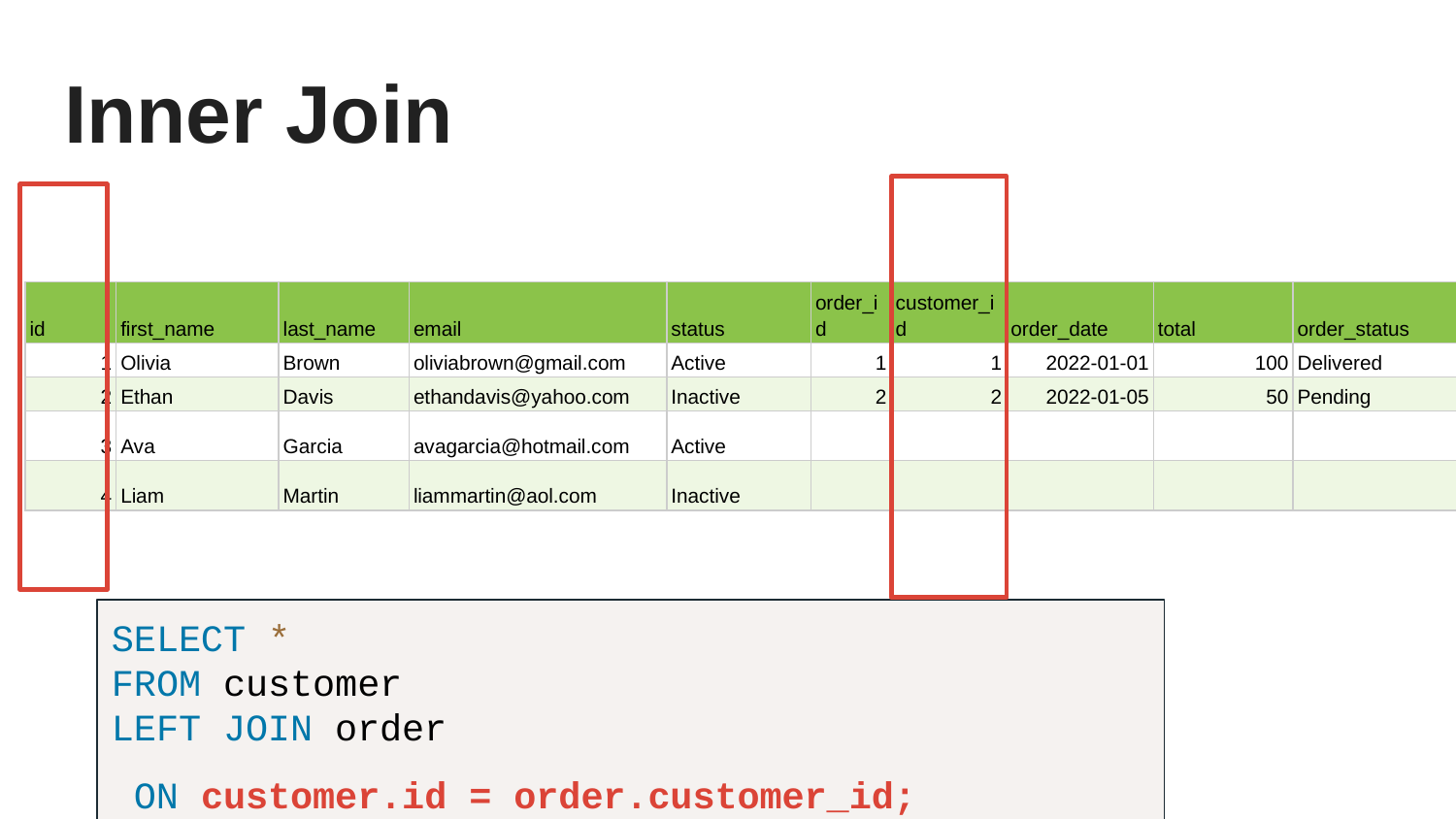

# Inner Join

| id | first\_name | last\_name | email | status | order\_id | customer\_id | order\_date | total | order\_status |
| --- | --- | --- | --- | --- | --- | --- | --- | --- | --- |
| 1 | Olivia | Brown | oliviabrown@gmail.com | Active | 1 | 1 | 2022-01-01 | 100 | Delivered |
| 2 | Ethan | Davis | ethandavis@yahoo.com | Inactive | 2 | 2 | 2022-01-05 | 50 | Pending |
| 3 | Ava | Garcia | avagarcia@hotmail.com | Active |  |  |  |  |  |
| 4 | Liam | Martin | liammartin@aol.com | Inactive |  |  |  |  |  |
SELECT *
FROM customer
LEFT JOIN order
ON customer.id = order.customer_id;